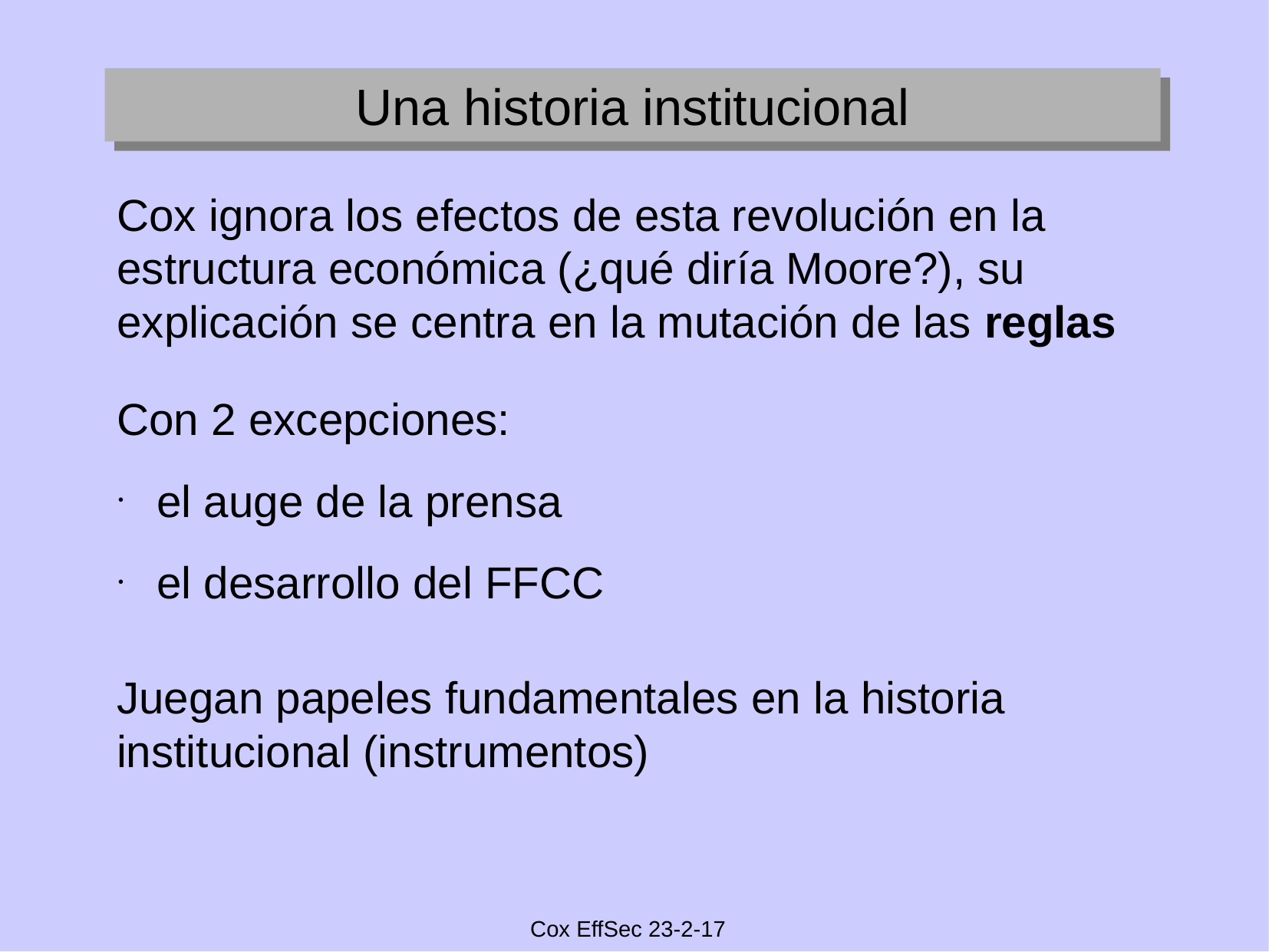

Una historia institucional
Cox ignora los efectos de esta revolución en la estructura económica (¿qué diría Moore?), su explicación se centra en la mutación de las reglas
Con 2 excepciones:
 el auge de la prensa
 el desarrollo del FFCC
Juegan papeles fundamentales en la historia institucional (instrumentos)